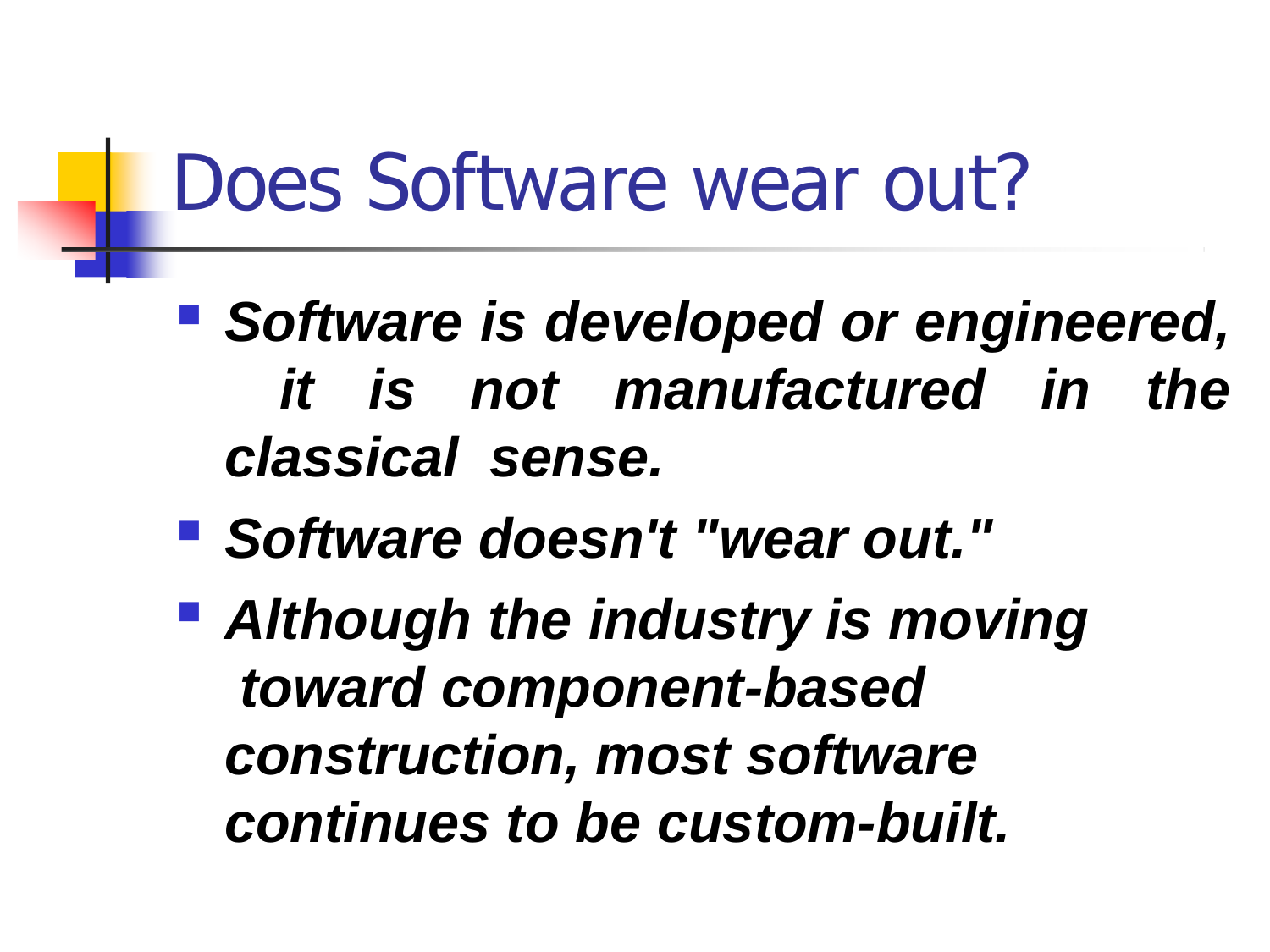

# Does Software wear out?
Software is developed or engineered,  it is not manufactured in the classical  sense.
Software doesn't "wear out."
Although the industry is moving  toward component-based  construction, most software  continues to be custom-built.